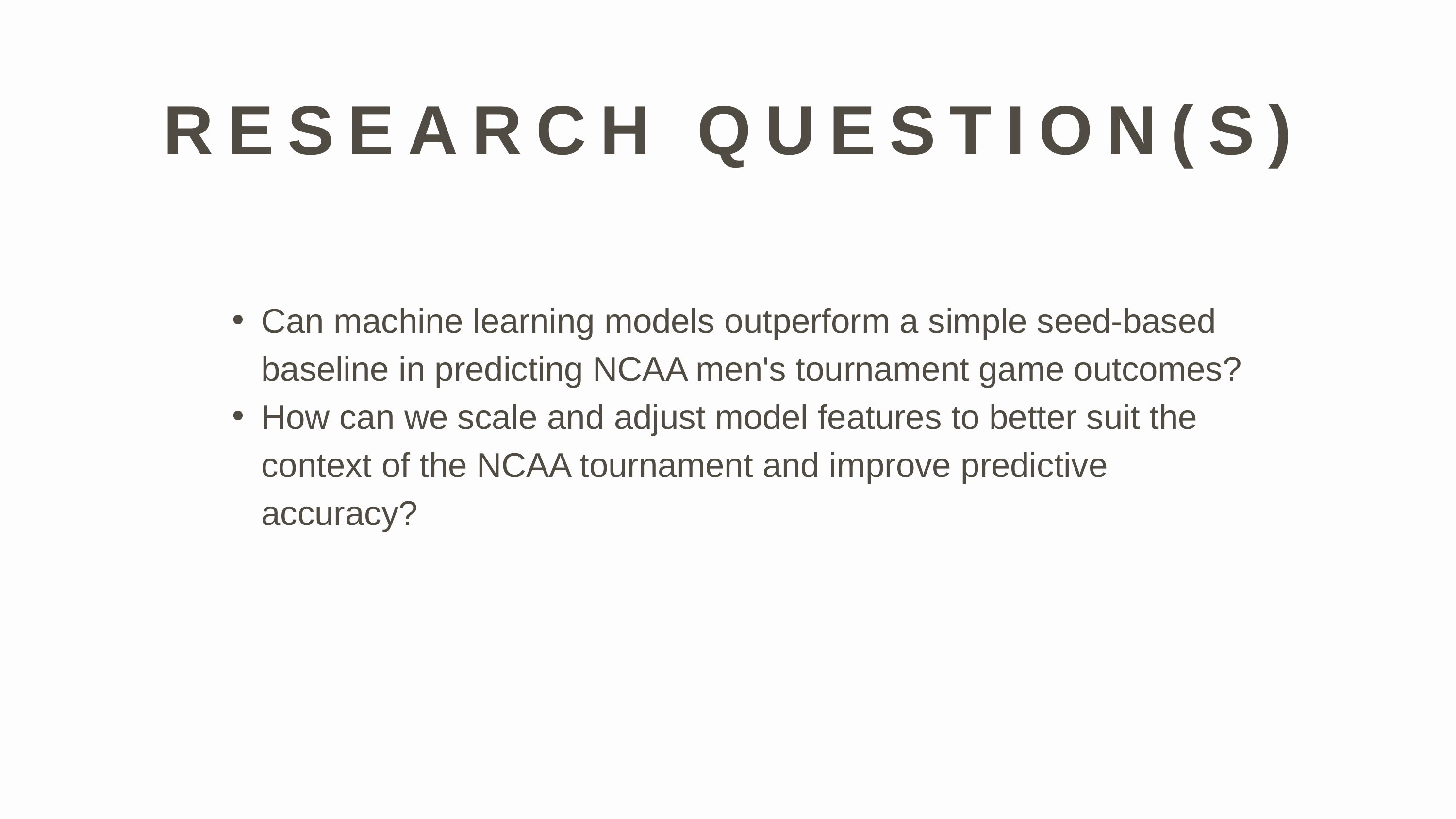

RESEARCH QUESTION(S)
Can machine learning models outperform a simple seed-based baseline in predicting NCAA men's tournament game outcomes?
How can we scale and adjust model features to better suit the context of the NCAA tournament and improve predictive accuracy?